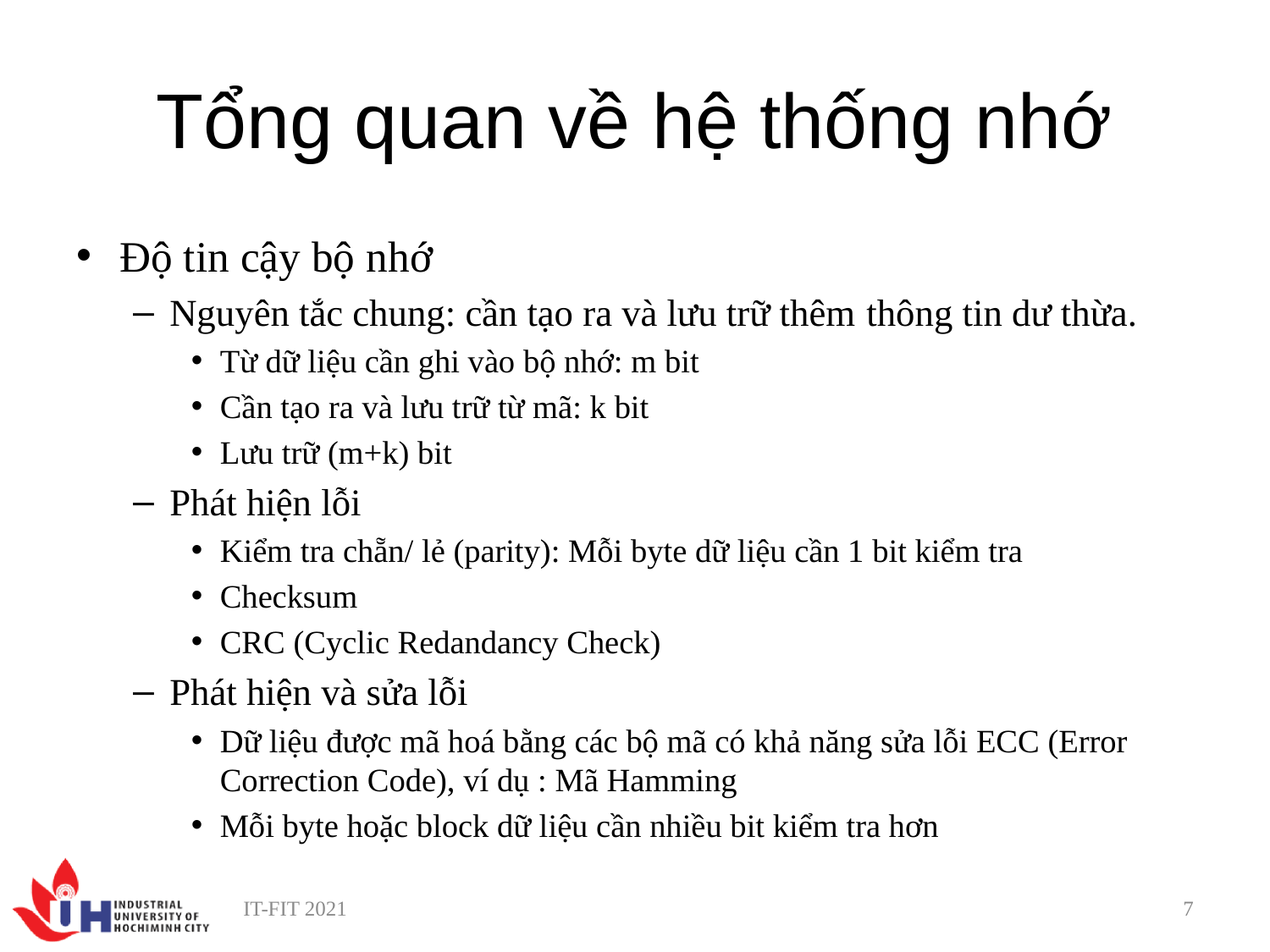

# Tổng quan về hệ thống nhớ
Độ tin cậy bộ nhớ
Nguyên tắc chung: cần tạo ra và lưu trữ thêm thông tin dư thừa.
Từ dữ liệu cần ghi vào bộ nhớ: m bit
Cần tạo ra và lưu trữ từ mã: k bit
Lưu trữ (m+k) bit
Phát hiện lỗi
Kiểm tra chẵn/ lẻ (parity): Mỗi byte dữ liệu cần 1 bit kiểm tra
Checksum
CRC (Cyclic Redandancy Check)
Phát hiện và sửa lỗi
Dữ liệu được mã hoá bằng các bộ mã có khả năng sửa lỗi ECC (Error Correction Code), ví dụ : Mã Hamming
Mỗi byte hoặc block dữ liệu cần nhiều bit kiểm tra hơn
IT-FIT 2021
7